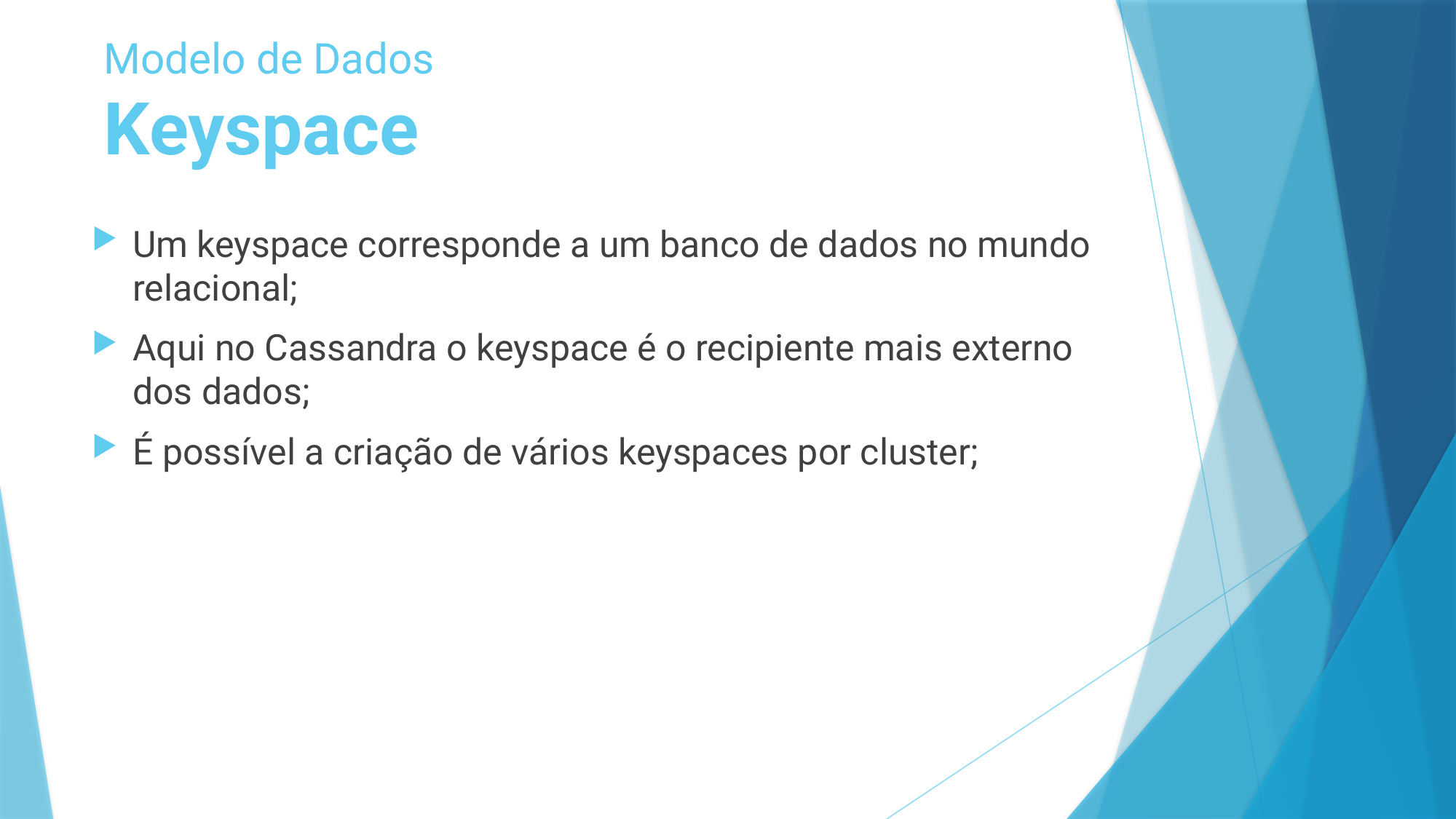

Modelo de Dados
Keyspace
Um keyspace corresponde a um banco de dados no mundo relacional;
Aqui no Cassandra o keyspace é o recipiente mais externo dos dados;
É possível a criação de vários keyspaces por cluster;